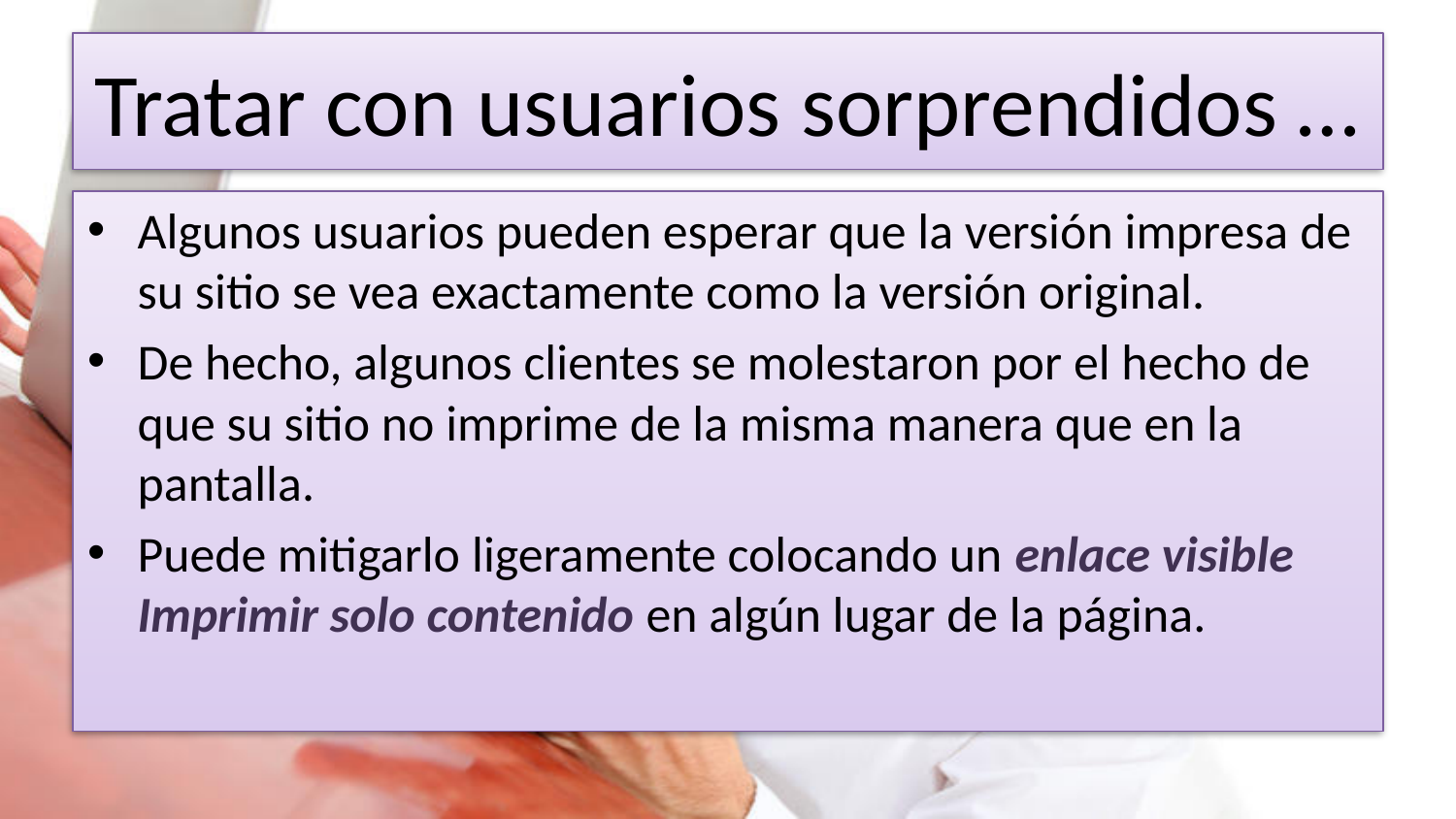

# Tratar con usuarios sorprendidos …
Algunos usuarios pueden esperar que la versión impresa de su sitio se vea exactamente como la versión original.
De hecho, algunos clientes se molestaron por el hecho de que su sitio no imprime de la misma manera que en la pantalla.
Puede mitigarlo ligeramente colocando un enlace visible Imprimir solo contenido en algún lugar de la página.